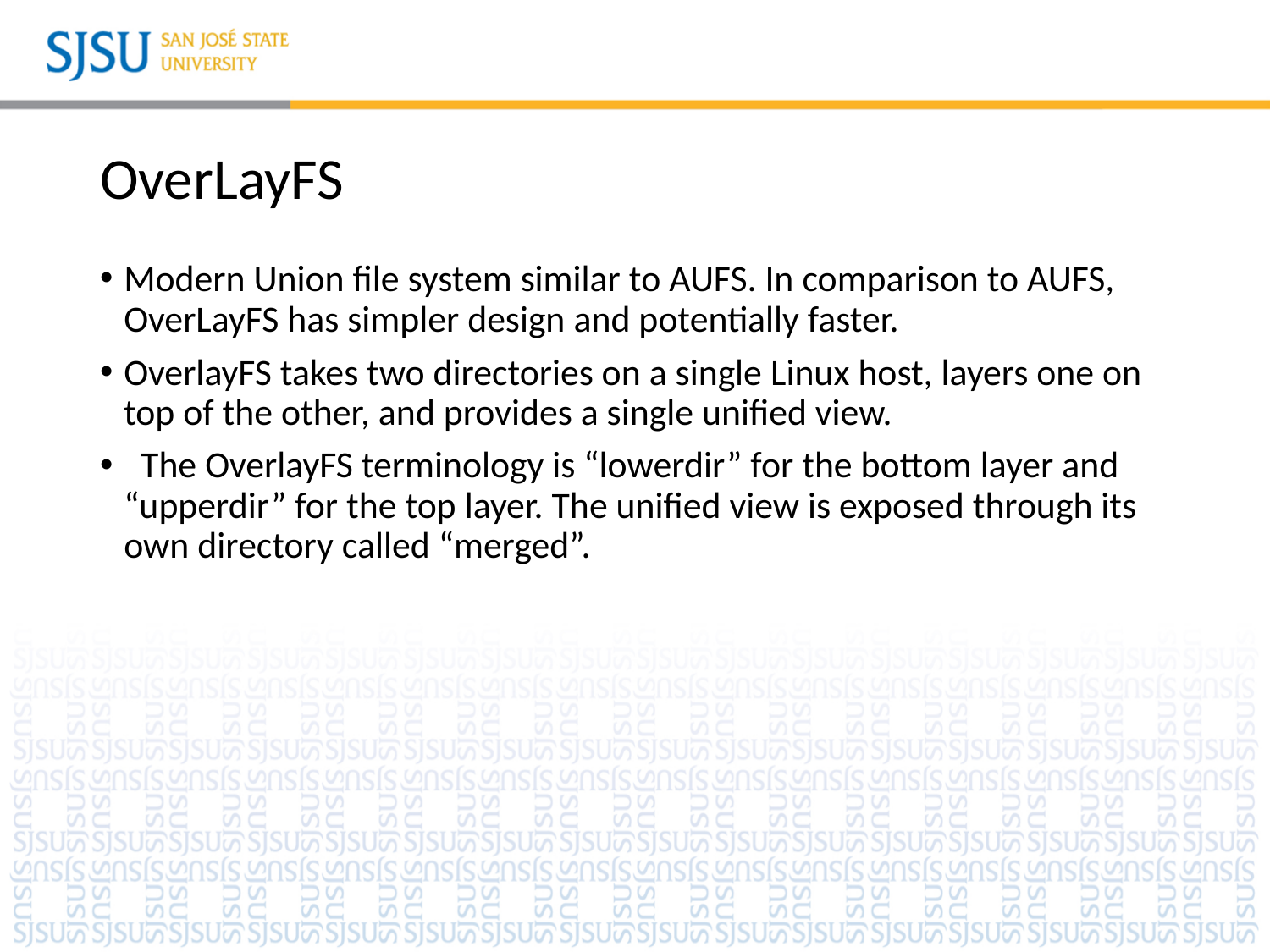

# OverLayFS
Modern Union file system similar to AUFS. In comparison to AUFS, OverLayFS has simpler design and potentially faster.
OverlayFS takes two directories on a single Linux host, layers one on top of the other, and provides a single unified view.
  The OverlayFS terminology is “lowerdir” for the bottom layer and “upperdir” for the top layer. The unified view is exposed through its own directory called “merged”.